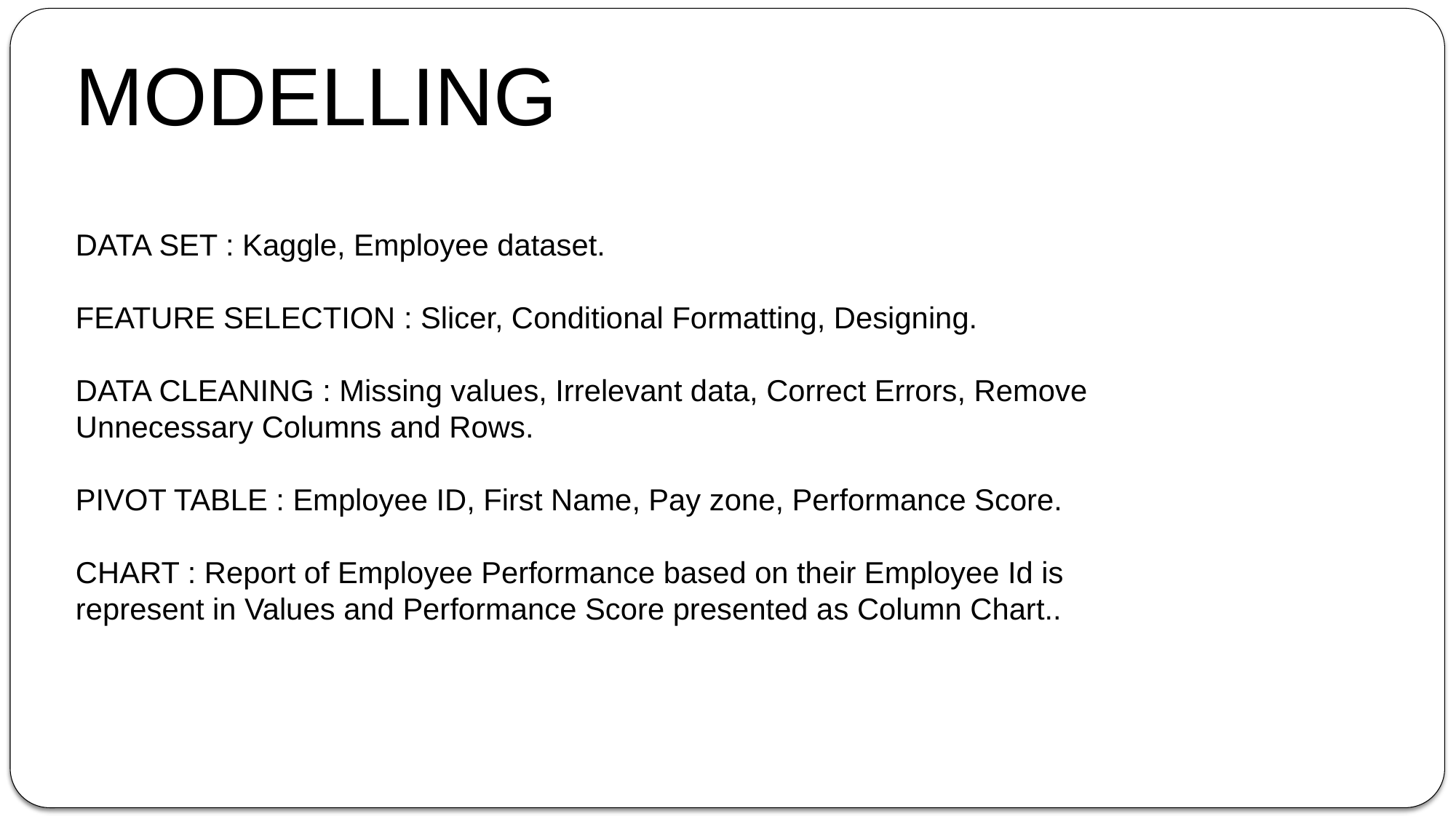

MODELLING
DATA SET : Kaggle, Employee dataset.

FEATURE SELECTION : Slicer, Conditional Formatting, Designing.

DATA CLEANING : Missing values, Irrelevant data, Correct Errors, Remove Unnecessary Columns and Rows.

PIVOT TABLE : Employee ID, First Name, Pay zone, Performance Score.

CHART : Report of Employee Performance based on their Employee Id is represent in Values and Performance Score presented as Column Chart..